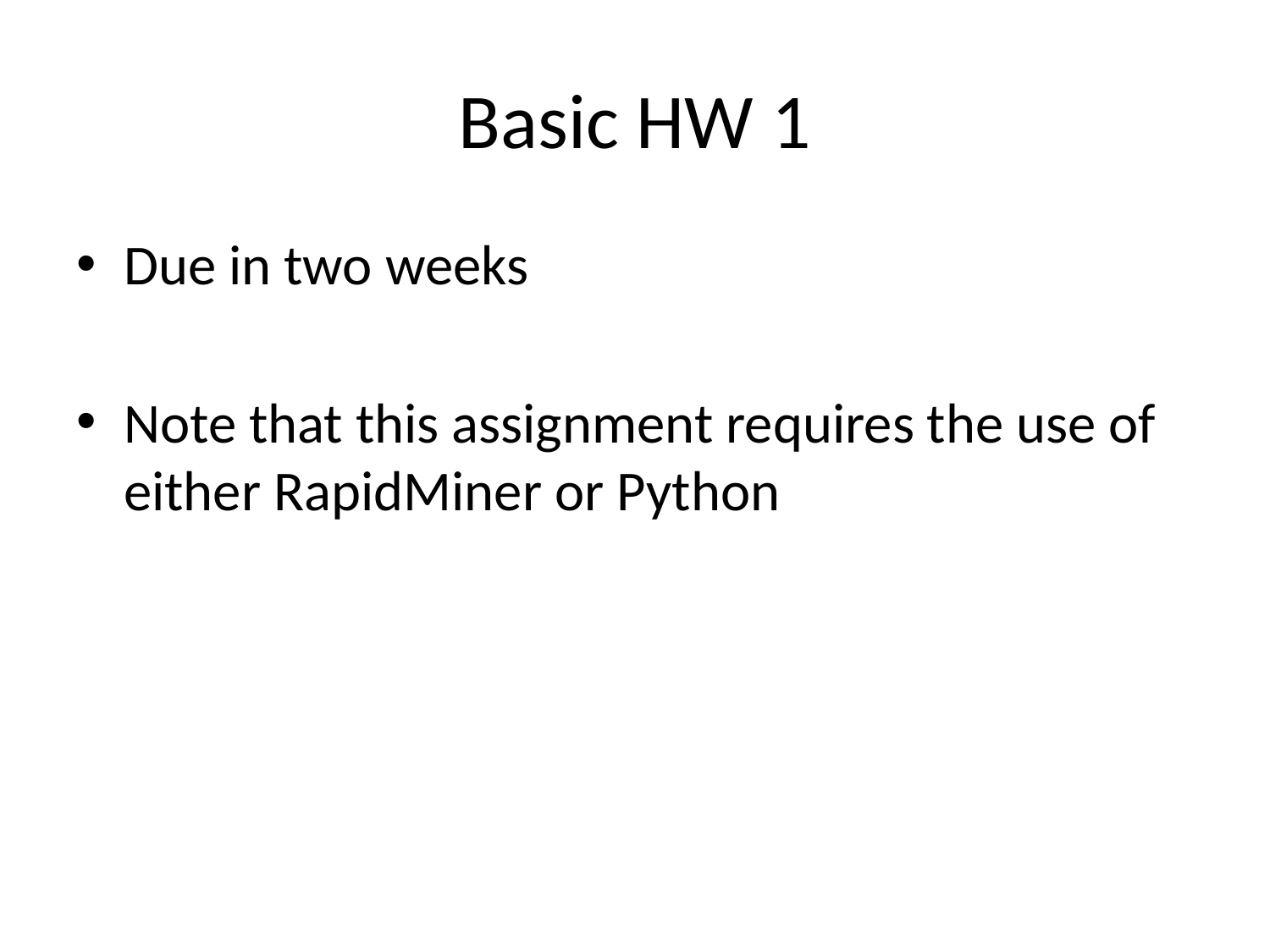

# Basic HW 1
Due in two weeks

Note that this assignment requires the use of either RapidMiner or Python